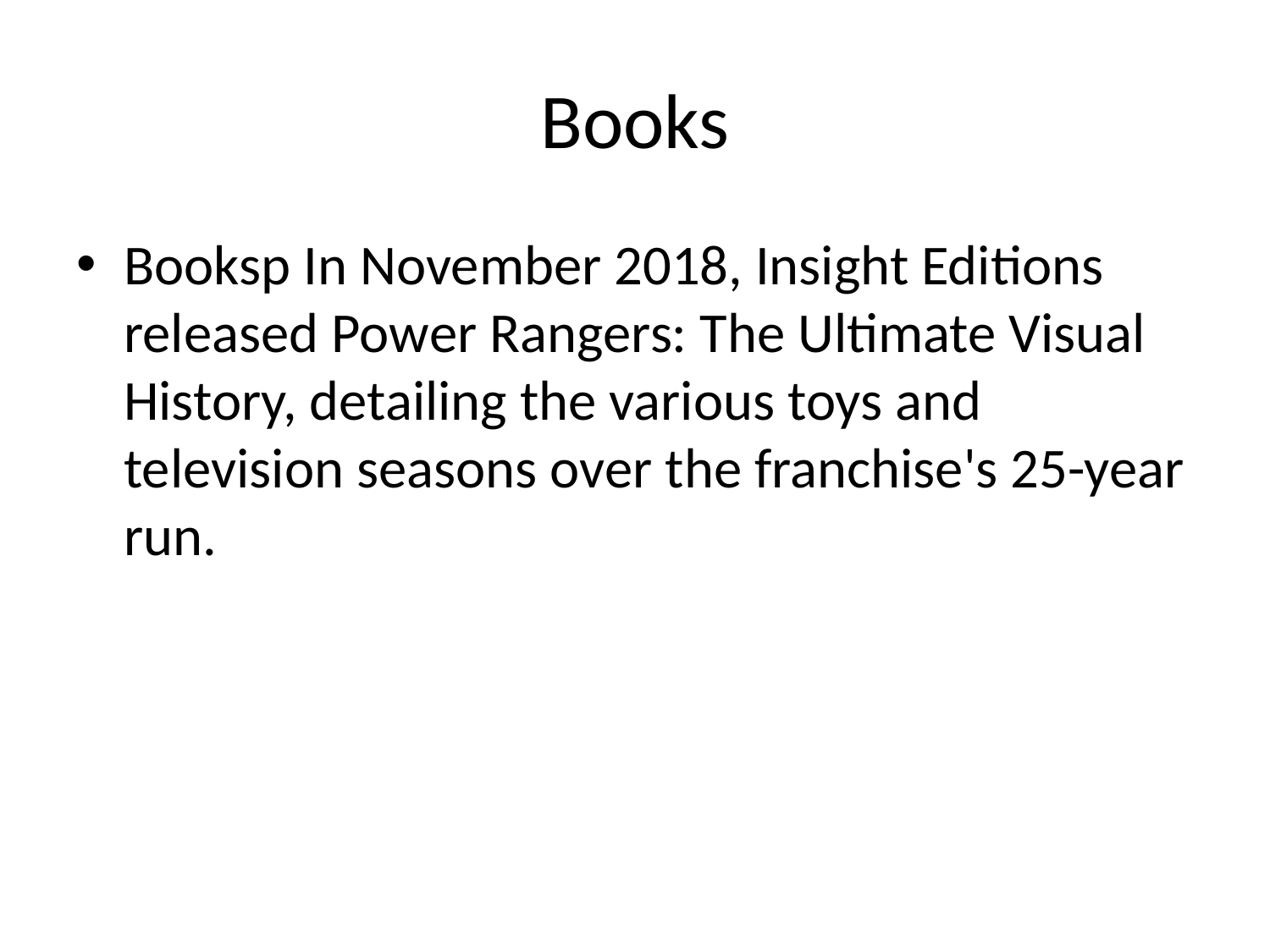

# Books
Booksp In November 2018, Insight Editions released Power Rangers: The Ultimate Visual History, detailing the various toys and television seasons over the franchise's 25-year run.